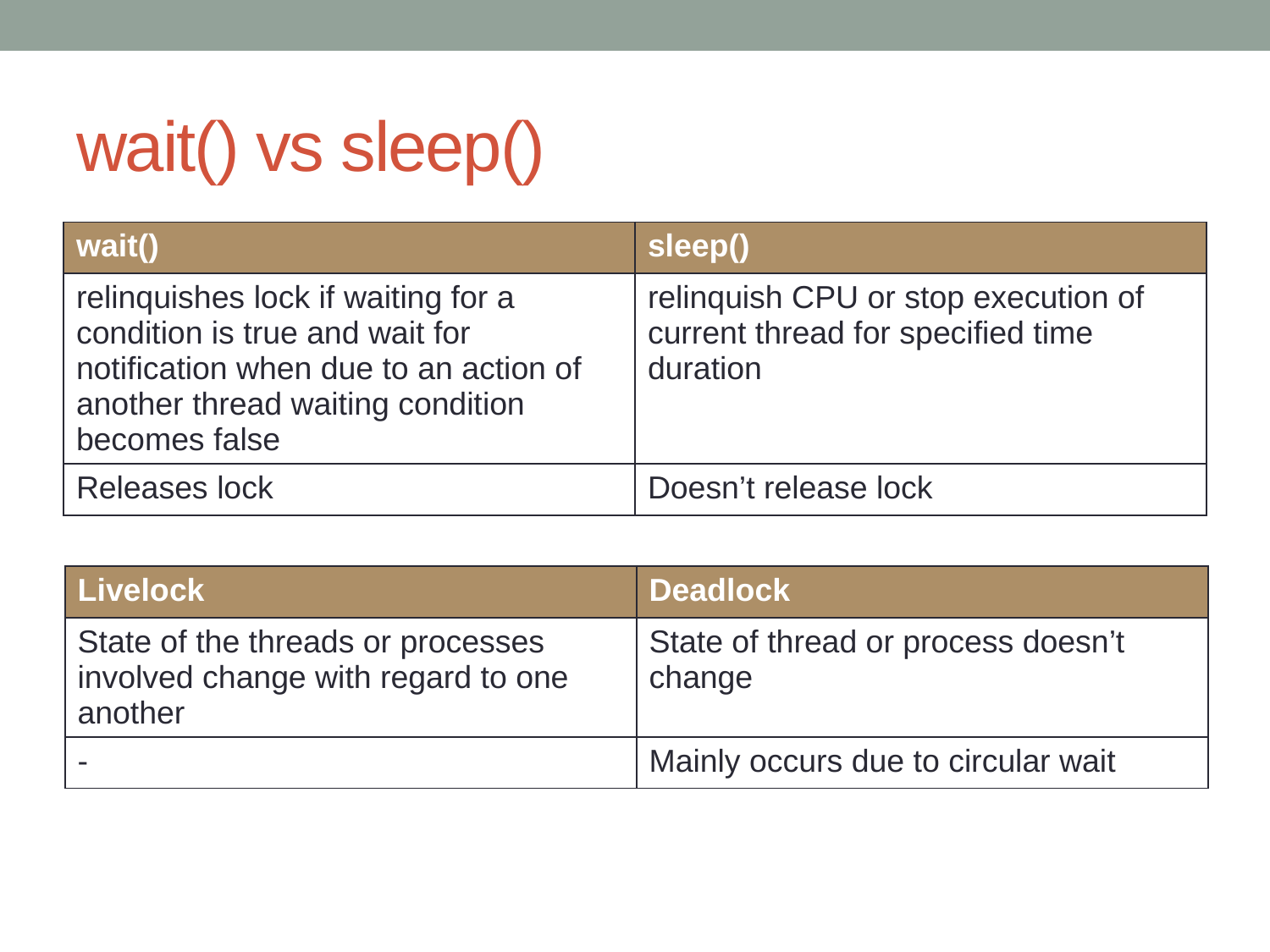

# wait() vs sleep()
| wait() | sleep() |
| --- | --- |
| relinquishes lock if waiting for a condition is true and wait for notification when due to an action of another thread waiting condition becomes false | relinquish CPU or stop execution of current thread for specified time duration |
| Releases lock | Doesn’t release lock |
| Livelock | Deadlock |
| --- | --- |
| State of the threads or processes involved change with regard to one another | State of thread or process doesn’t change |
| - | Mainly occurs due to circular wait |